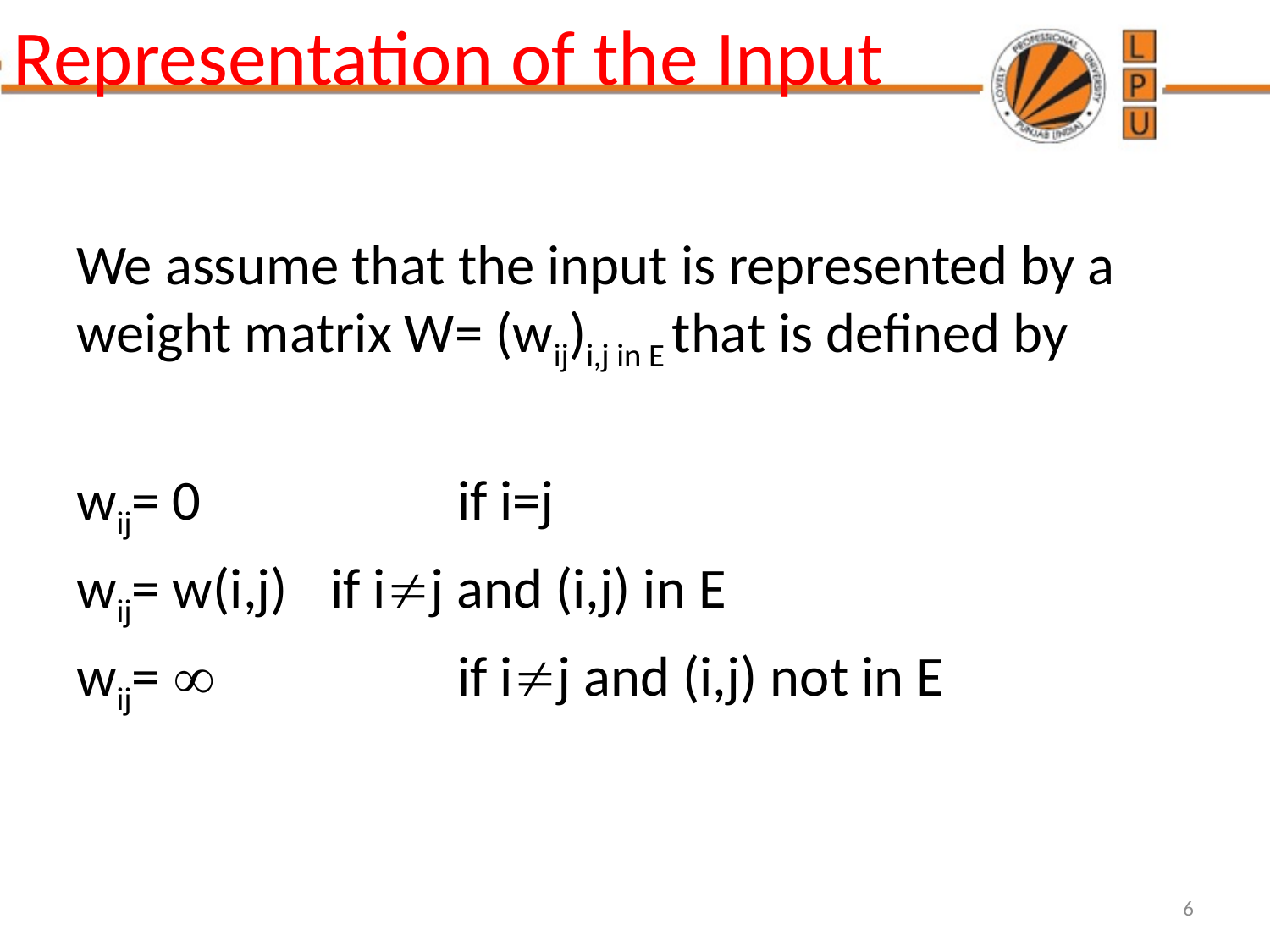

# Representation of the Input
We assume that the input is represented by a weight matrix W= (wij)i,j in E that is defined by

wij= 0 		if i=j
wij= w(i,j) 	if i≠j and (i,j) in E
wij= ∞ 		if i≠j and (i,j) not in E

6